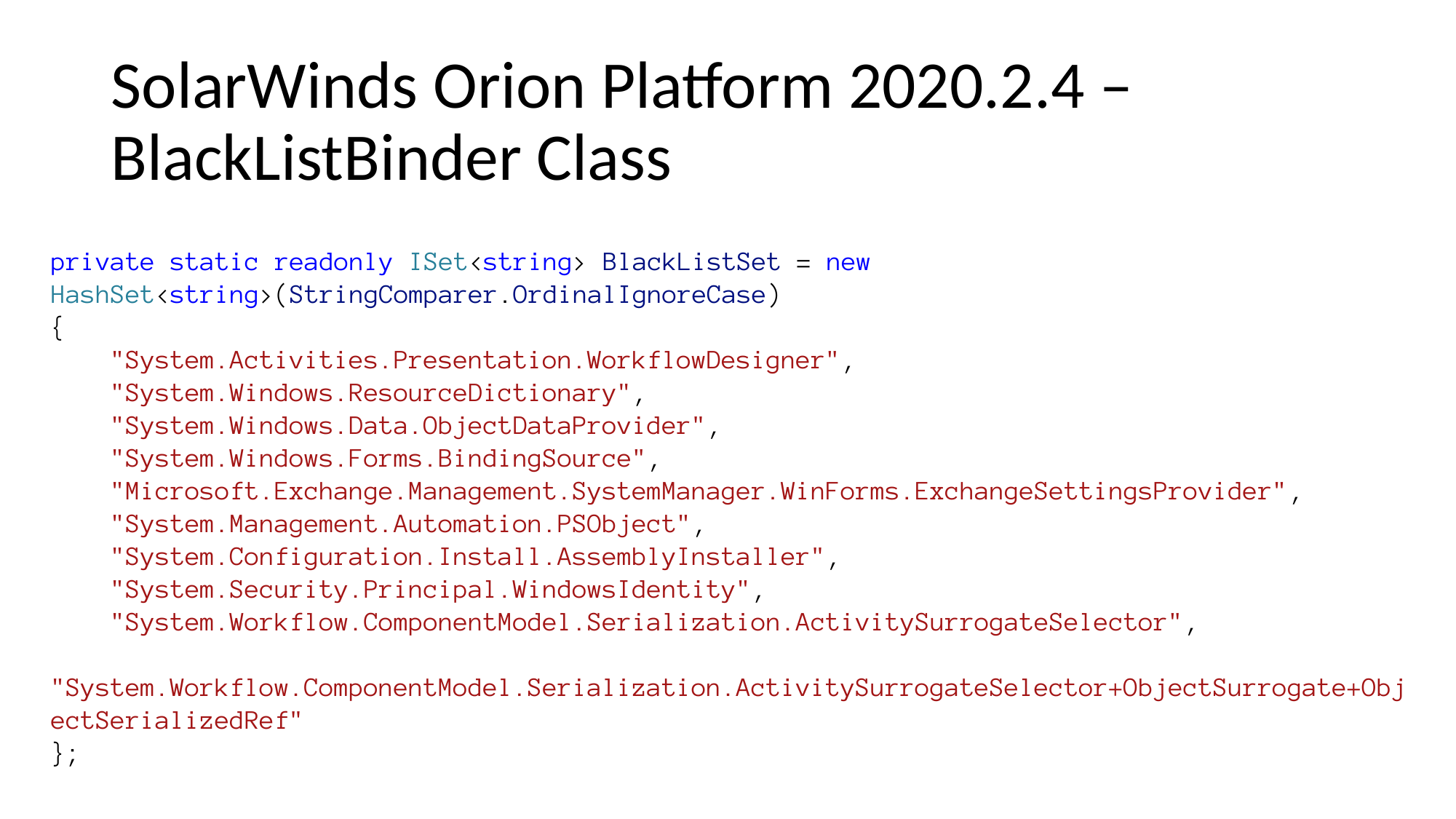

# SolarWinds Orion Platform 2020.2.4 – BlackListBinder Class
private static readonly ISet<string> BlackListSet = new HashSet<string>(StringComparer.OrdinalIgnoreCase)
{
    "System.Activities.Presentation.WorkflowDesigner",
    "System.Windows.ResourceDictionary",
    "System.Windows.Data.ObjectDataProvider",
    "System.Windows.Forms.BindingSource",
    "Microsoft.Exchange.Management.SystemManager.WinForms.ExchangeSettingsProvider",
    "System.Management.Automation.PSObject",
    "System.Configuration.Install.AssemblyInstaller",
    "System.Security.Principal.WindowsIdentity",
    "System.Workflow.ComponentModel.Serialization.ActivitySurrogateSelector",
    "System.Workflow.ComponentModel.Serialization.ActivitySurrogateSelector+ObjectSurrogate+ObjectSerializedRef"
};